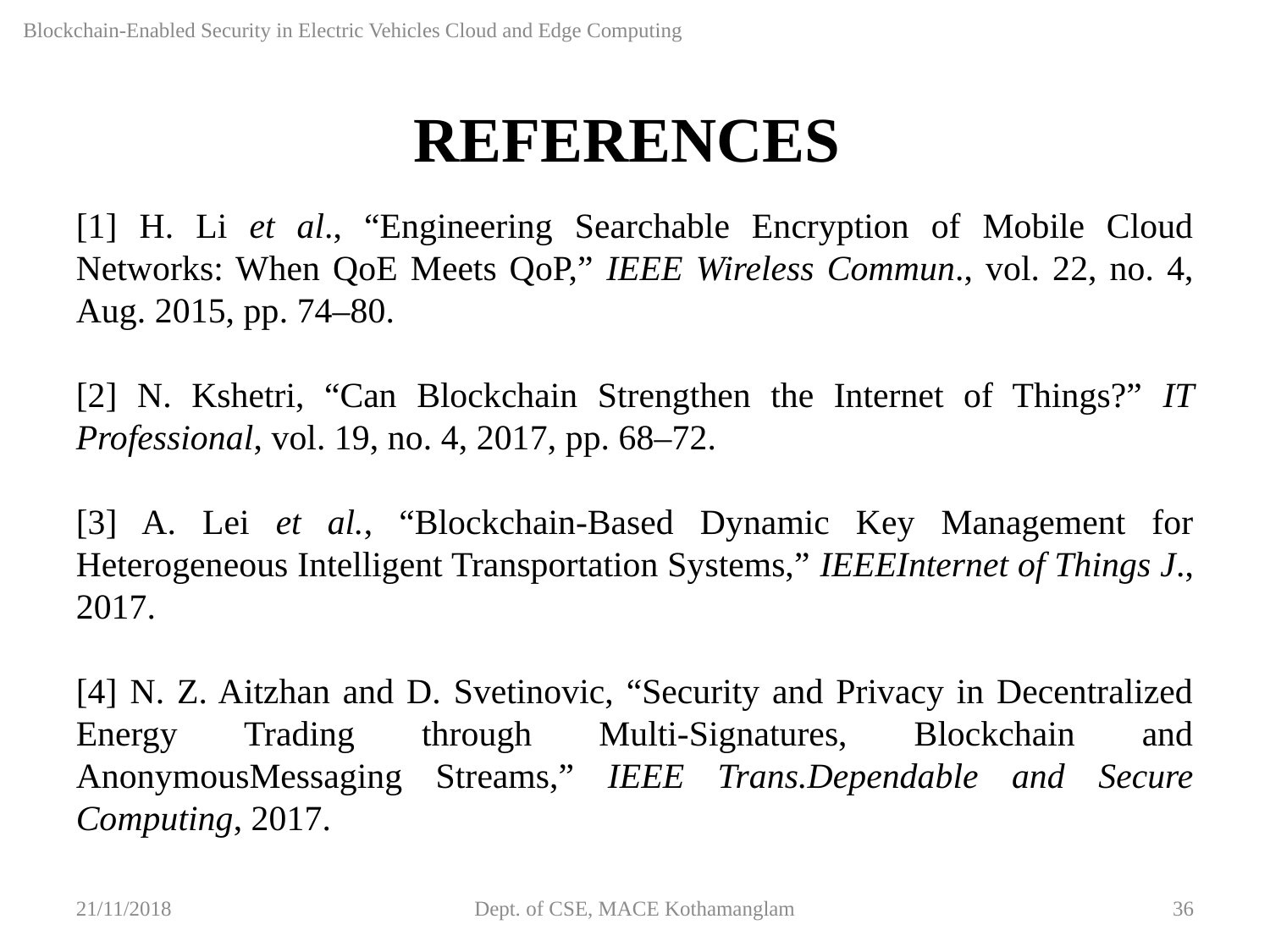

Blockchain-Enabled Security in Electric Vehicles Cloud and Edge Computing

REFERENCES
[1] H. Li et al., “Engineering Searchable Encryption of Mobile Cloud Networks: When QoE Meets QoP,” IEEE Wireless Commun., vol. 22, no. 4, Aug. 2015, pp. 74–80.

[2] N. Kshetri, “Can Blockchain Strengthen the Internet of Things?” IT Professional, vol. 19, no. 4, 2017, pp. 68–72.

[3] A. Lei et al., “Blockchain-Based Dynamic Key Management for Heterogeneous Intelligent Transportation Systems,” IEEEInternet of Things J., 2017.

[4] N. Z. Aitzhan and D. Svetinovic, “Security and Privacy in Decentralized Energy Trading through Multi-Signatures, Blockchain and AnonymousMessaging Streams,” IEEE Trans.Dependable and Secure Computing, 2017.
21/11/2018
Dept. of CSE, MACE Kothamanglam
36